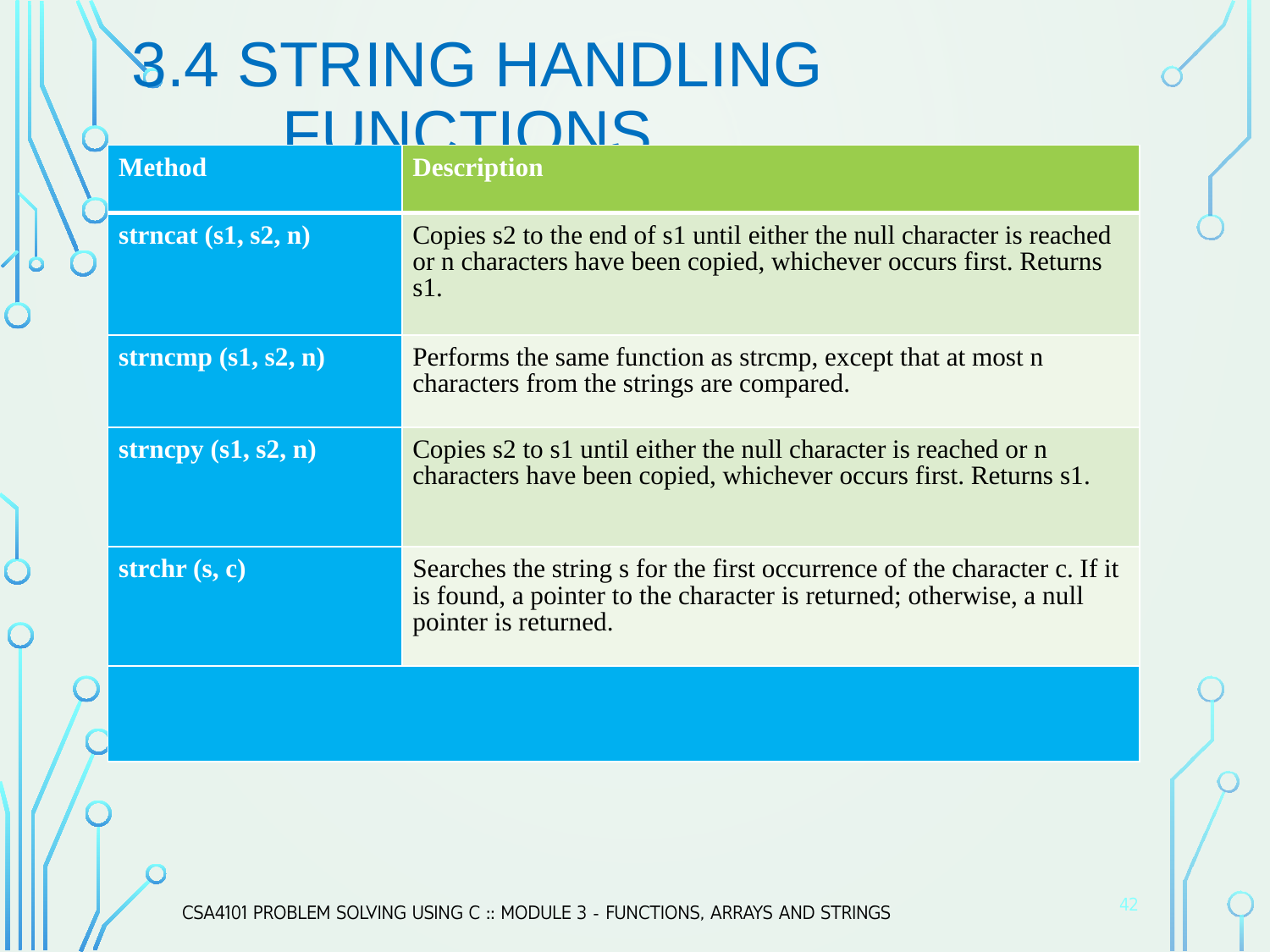

# 3.4 String Handling Functions
| Method | Description |
| --- | --- |
| strncat (s1, s2, n) | Copies s2 to the end of s1 until either the null character is reached or n characters have been copied, whichever occurs first. Returns s1. |
| strncmp (s1, s2, n) | Performs the same function as strcmp, except that at most n characters from the strings are compared. |
| strncpy (s1, s2, n) | Copies s2 to s1 until either the null character is reached or n characters have been copied, whichever occurs first. Returns s1. |
| strchr (s, c) | Searches the string s for the first occurrence of the character c. If it is found, a pointer to the character is returned; otherwise, a null pointer is returned. |
|  |  |
42
CSA4101 PROBLEM SOLVING USING C :: MODULE 3 - FUNCTIONS, ARRAYS AND STRINGS